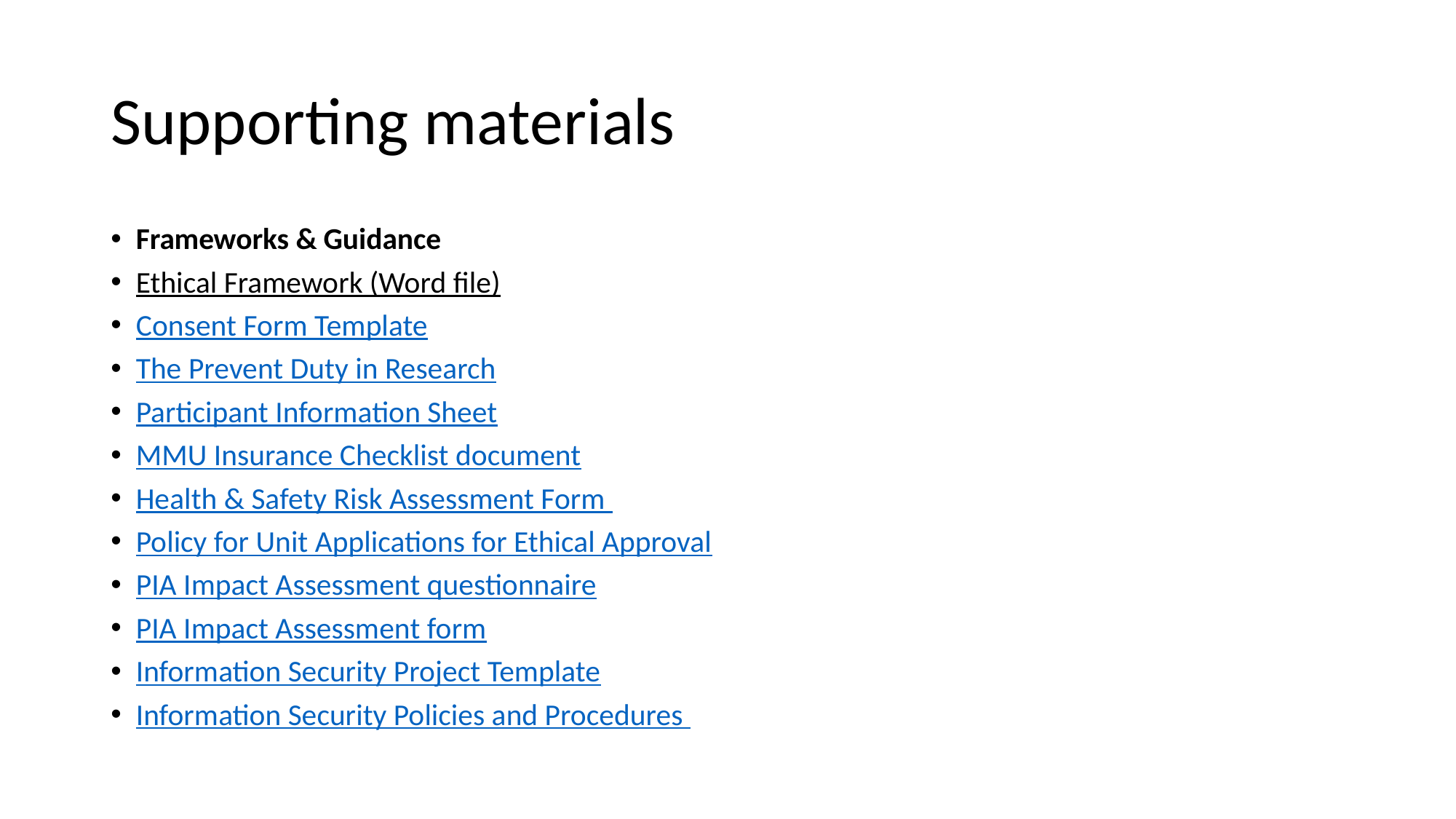

# Supporting materials
Frameworks & Guidance‌
Ethical Framework (Word file)‌
Consent Form Template
The Prevent Duty in Research
Participant Information Sheet
MMU Insurance Checklist document
Health & Safety Risk Assessment Form
Policy for Unit Applications for Ethical Approval
PIA Impact Assessment questionnaire
PIA Impact Assessment form
Information Security Project Template
Information Security Policies and Procedures